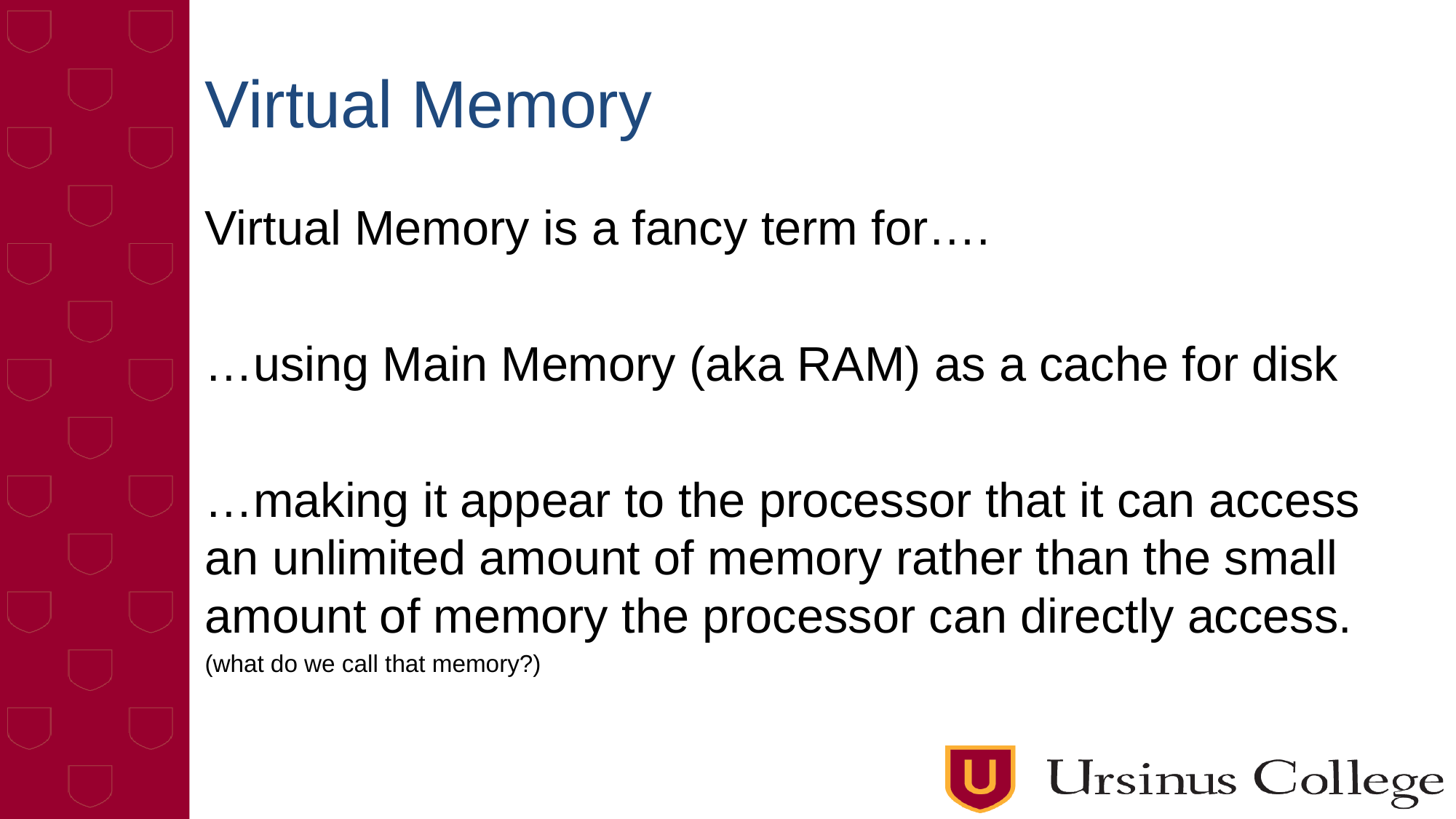

# Virtual Memory
Virtual Memory is a fancy term for….

…using Main Memory (aka RAM) as a cache for disk

…making it appear to the processor that it can access an unlimited amount of memory rather than the small amount of memory the processor can directly access.
(what do we call that memory?)